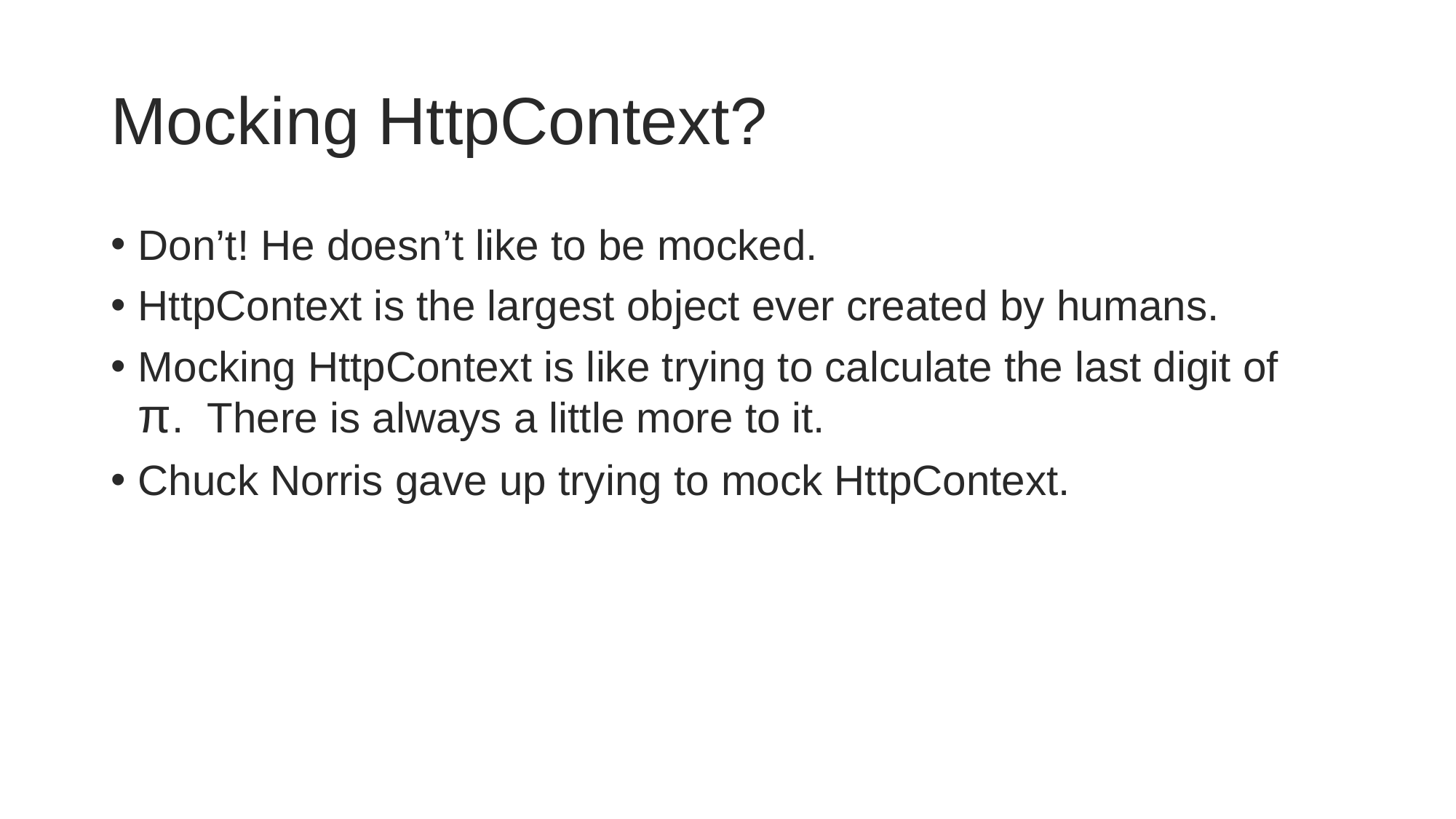

# Mocking HttpContext?
Don’t! He doesn’t like to be mocked.
HttpContext is the largest object ever created by humans.
Mocking HttpContext is like trying to calculate the last digit of π.  There is always a little more to it.
Chuck Norris gave up trying to mock HttpContext.